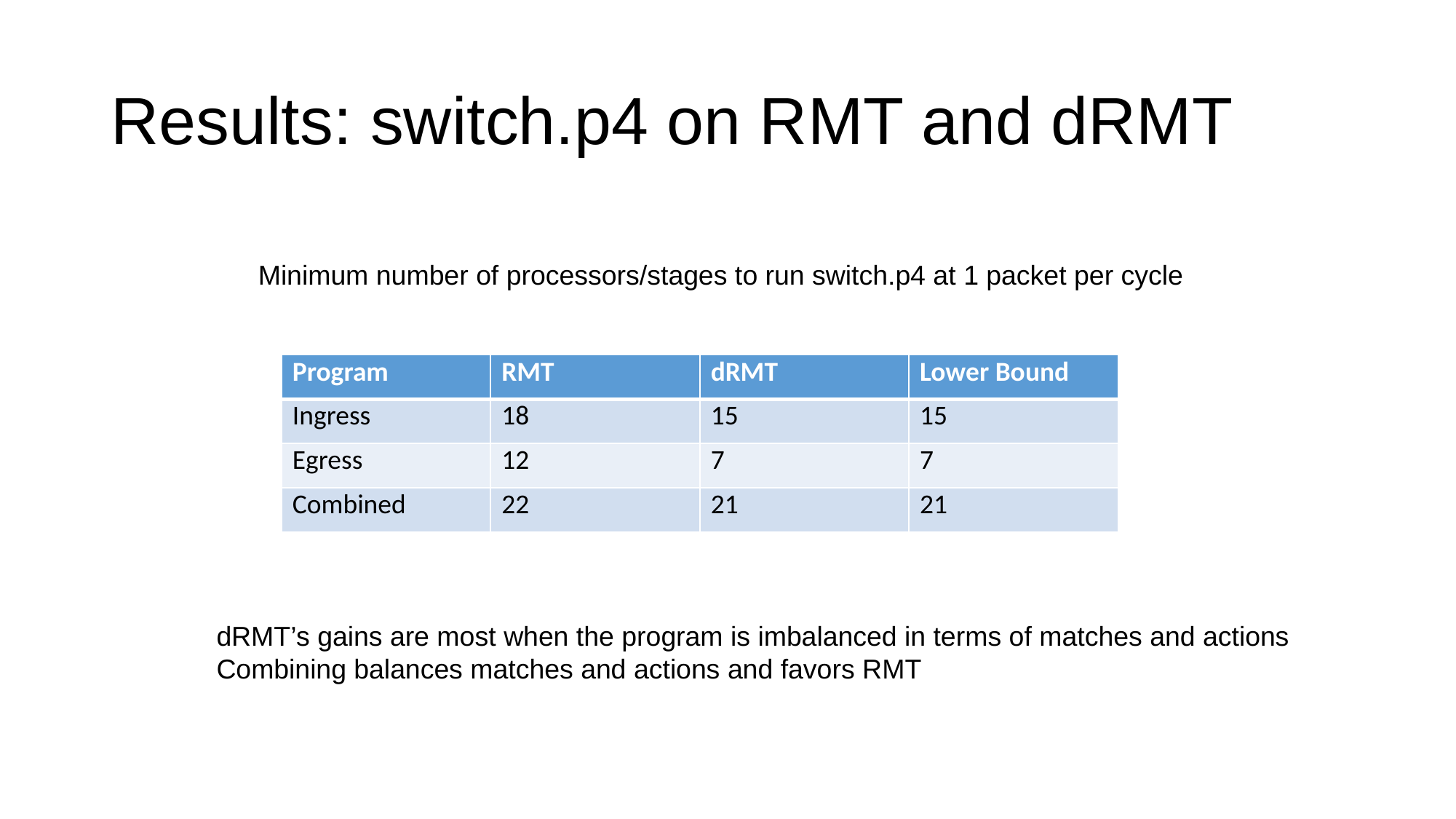

# Results: switch.p4 on RMT and dRMT
Minimum number of processors/stages to run switch.p4 at 1 packet per cycle
| Program | RMT | dRMT | Lower Bound |
| --- | --- | --- | --- |
| Ingress | 18 | 15 | 15 |
| Egress | 12 | 7 | 7 |
| Combined | 22 | 21 | 21 |
dRMT’s gains are most when the program is imbalanced in terms of matches and actions
Combining balances matches and actions and favors RMT